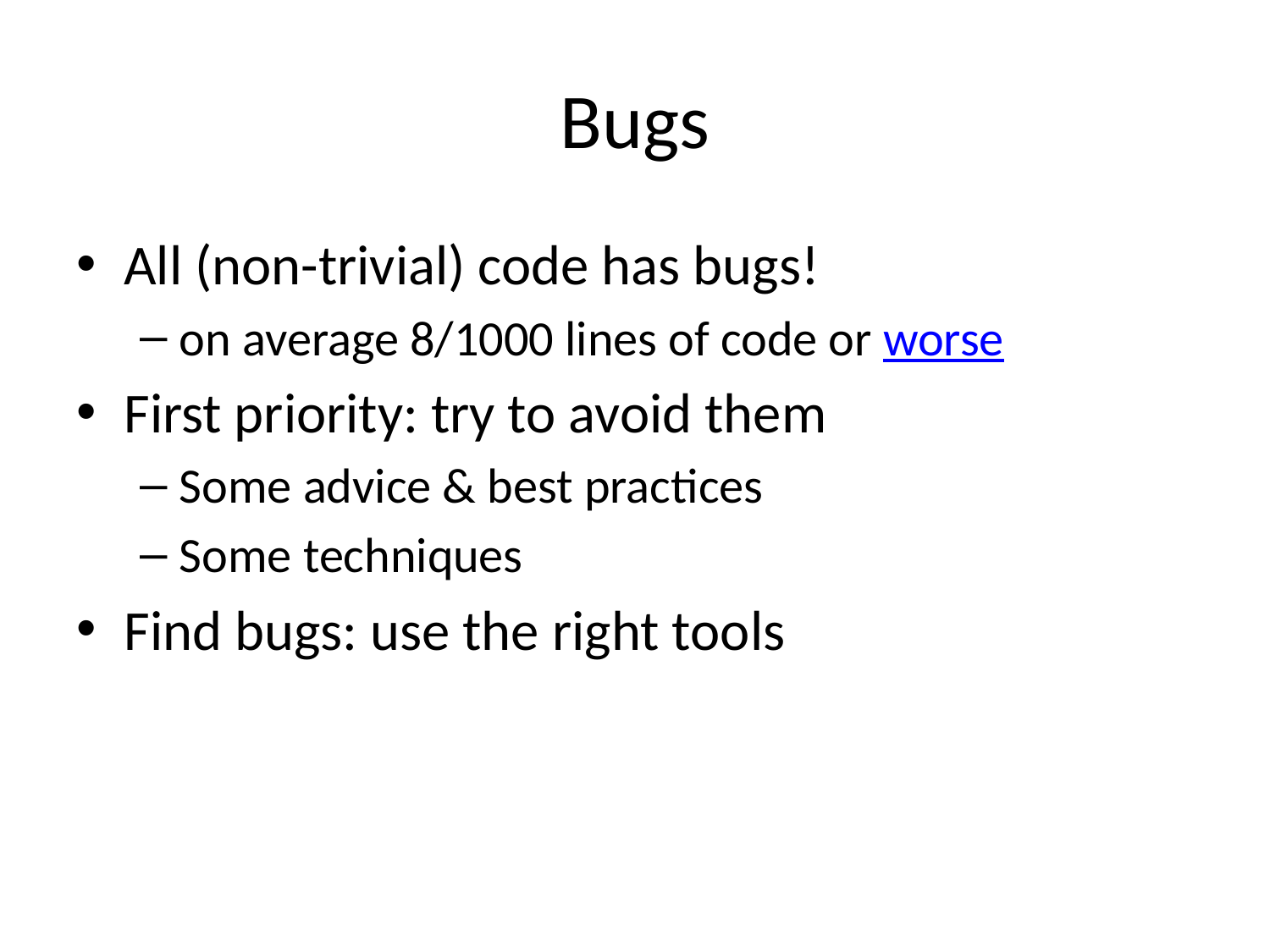

# Bugs
All (non-trivial) code has bugs!
on average 8/1000 lines of code or worse
First priority: try to avoid them
Some advice & best practices
Some techniques
Find bugs: use the right tools